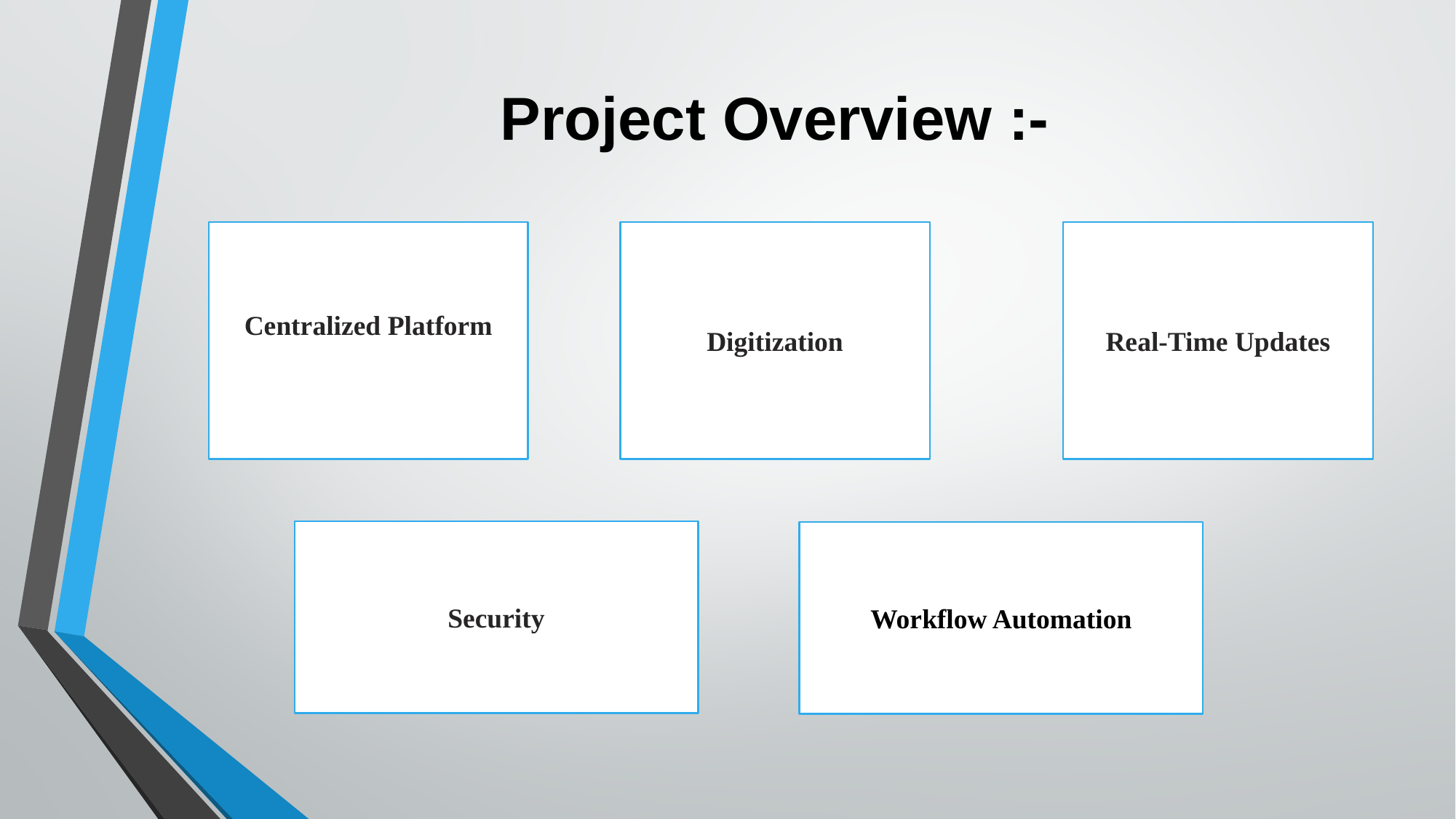

# Project Overview :-
Centralized Platform

Digitization
Real-Time Updates
Security
Workflow Automation